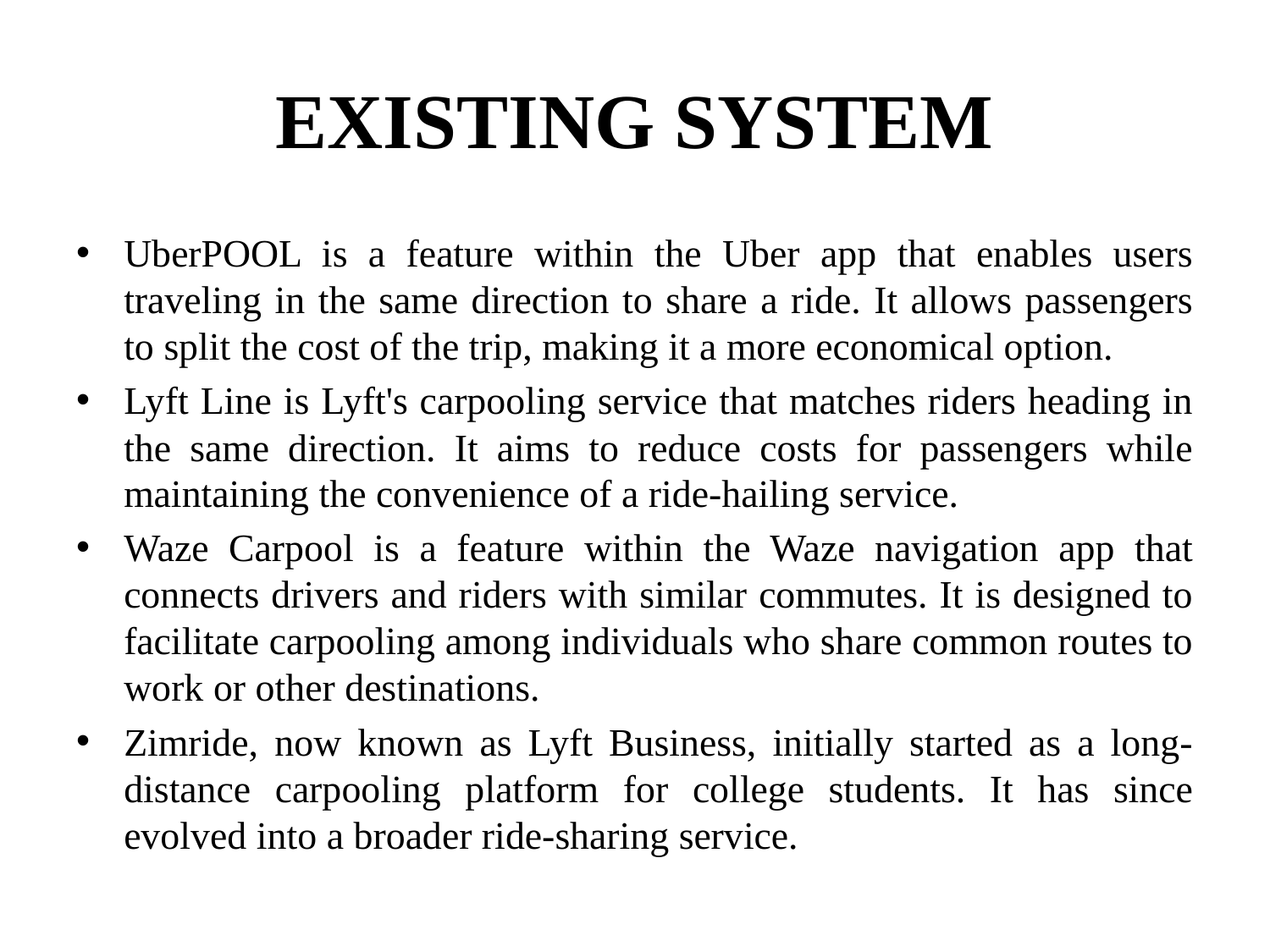

# EXISTING SYSTEM
UberPOOL is a feature within the Uber app that enables users traveling in the same direction to share a ride. It allows passengers to split the cost of the trip, making it a more economical option.
Lyft Line is Lyft's carpooling service that matches riders heading in the same direction. It aims to reduce costs for passengers while maintaining the convenience of a ride-hailing service.
Waze Carpool is a feature within the Waze navigation app that connects drivers and riders with similar commutes. It is designed to facilitate carpooling among individuals who share common routes to work or other destinations.
Zimride, now known as Lyft Business, initially started as a long-distance carpooling platform for college students. It has since evolved into a broader ride-sharing service.